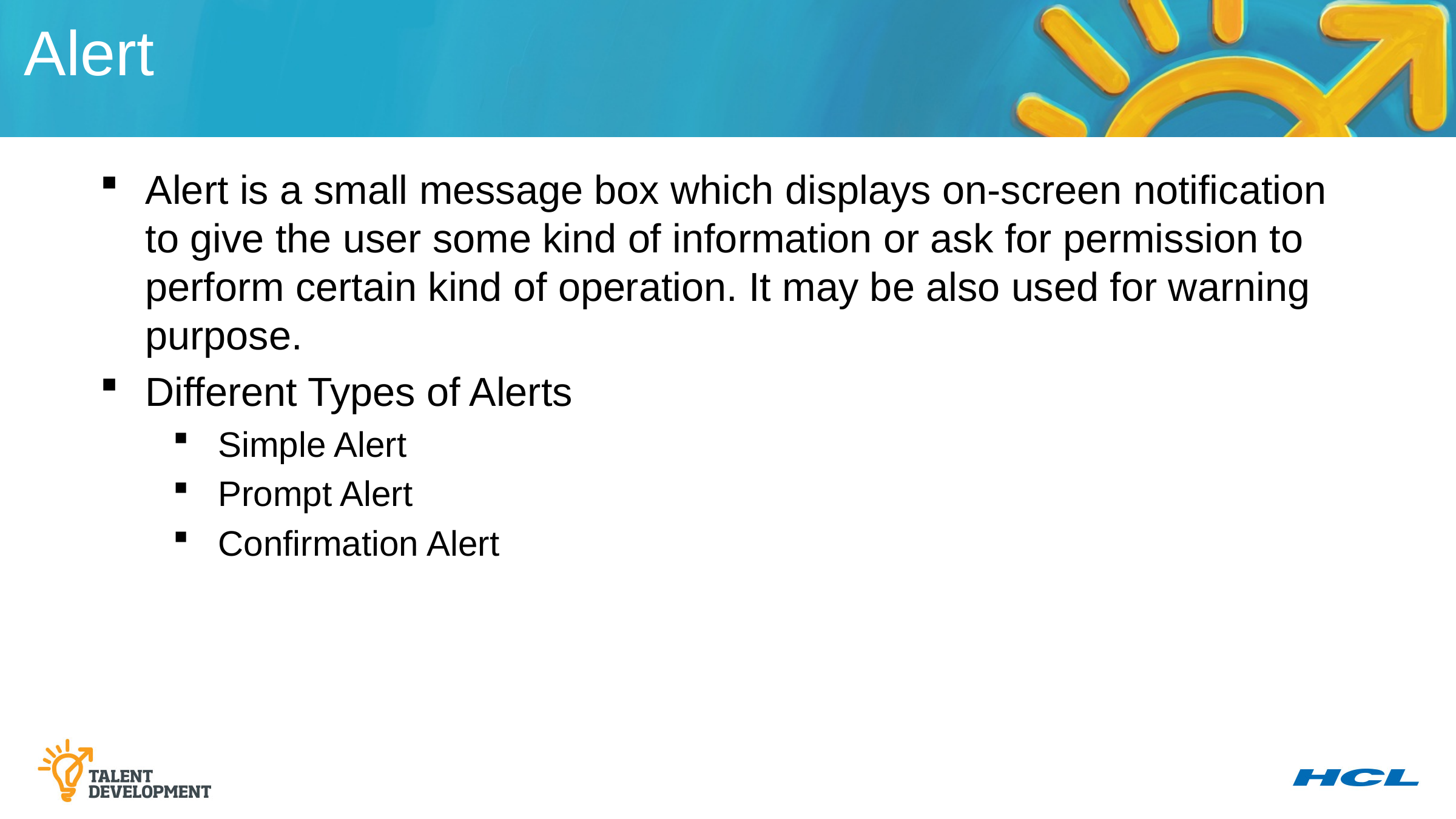

Alert
Alert is a small message box which displays on-screen notification to give the user some kind of information or ask for permission to perform certain kind of operation. It may be also used for warning purpose.
Different Types of Alerts
Simple Alert
Prompt Alert
Confirmation Alert